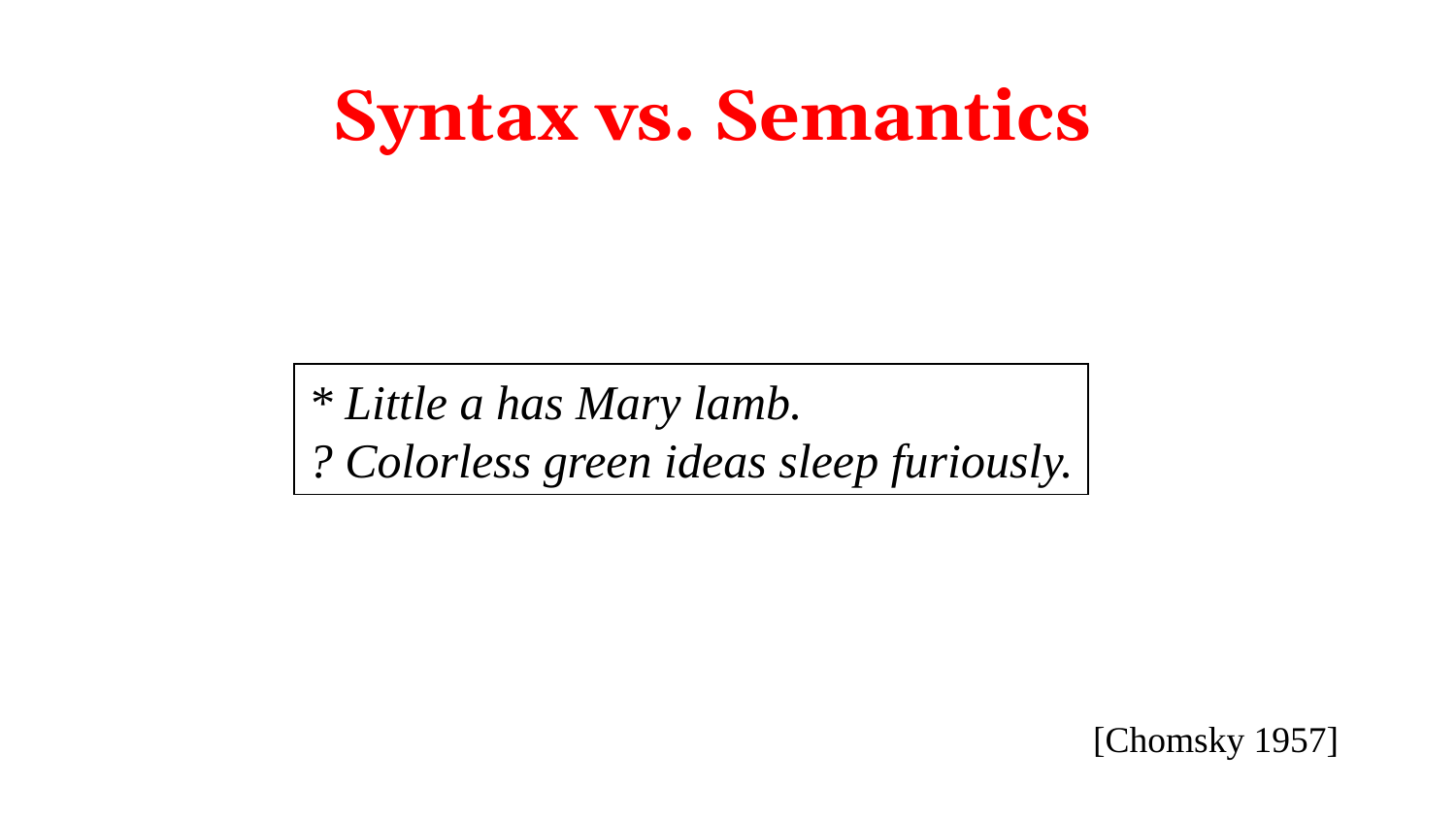

# Syntax vs. Semantics
* Little a has Mary lamb.
? Colorless green ideas sleep furiously.
[Chomsky 1957]